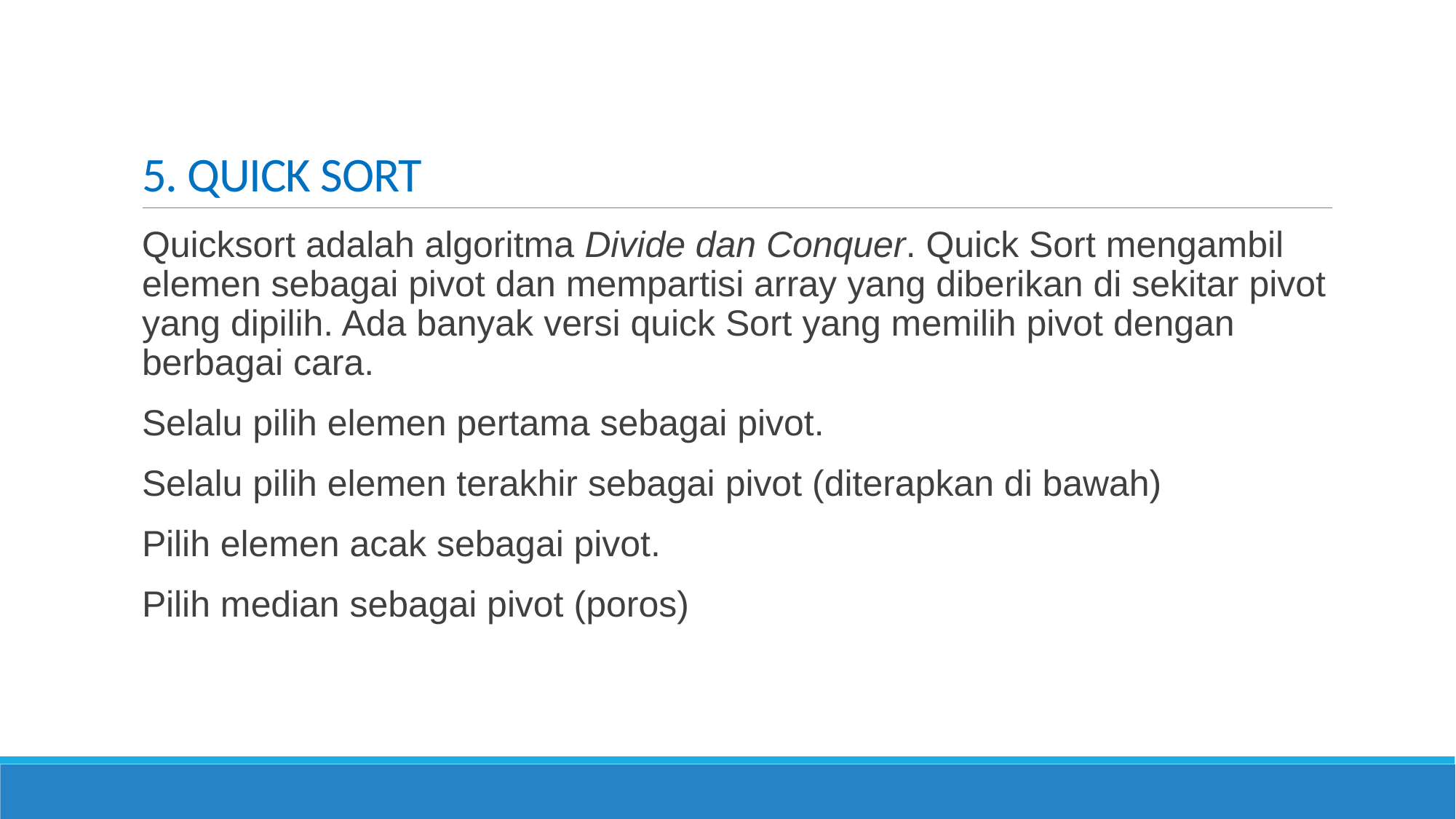

# 5. QUICK SORT
Quicksort adalah algoritma Divide dan Conquer. Quick Sort mengambil elemen sebagai pivot dan mempartisi array yang diberikan di sekitar pivot yang dipilih. Ada banyak versi quick Sort yang memilih pivot dengan berbagai cara.
Selalu pilih elemen pertama sebagai pivot.
Selalu pilih elemen terakhir sebagai pivot (diterapkan di bawah)
Pilih elemen acak sebagai pivot.
Pilih median sebagai pivot (poros)